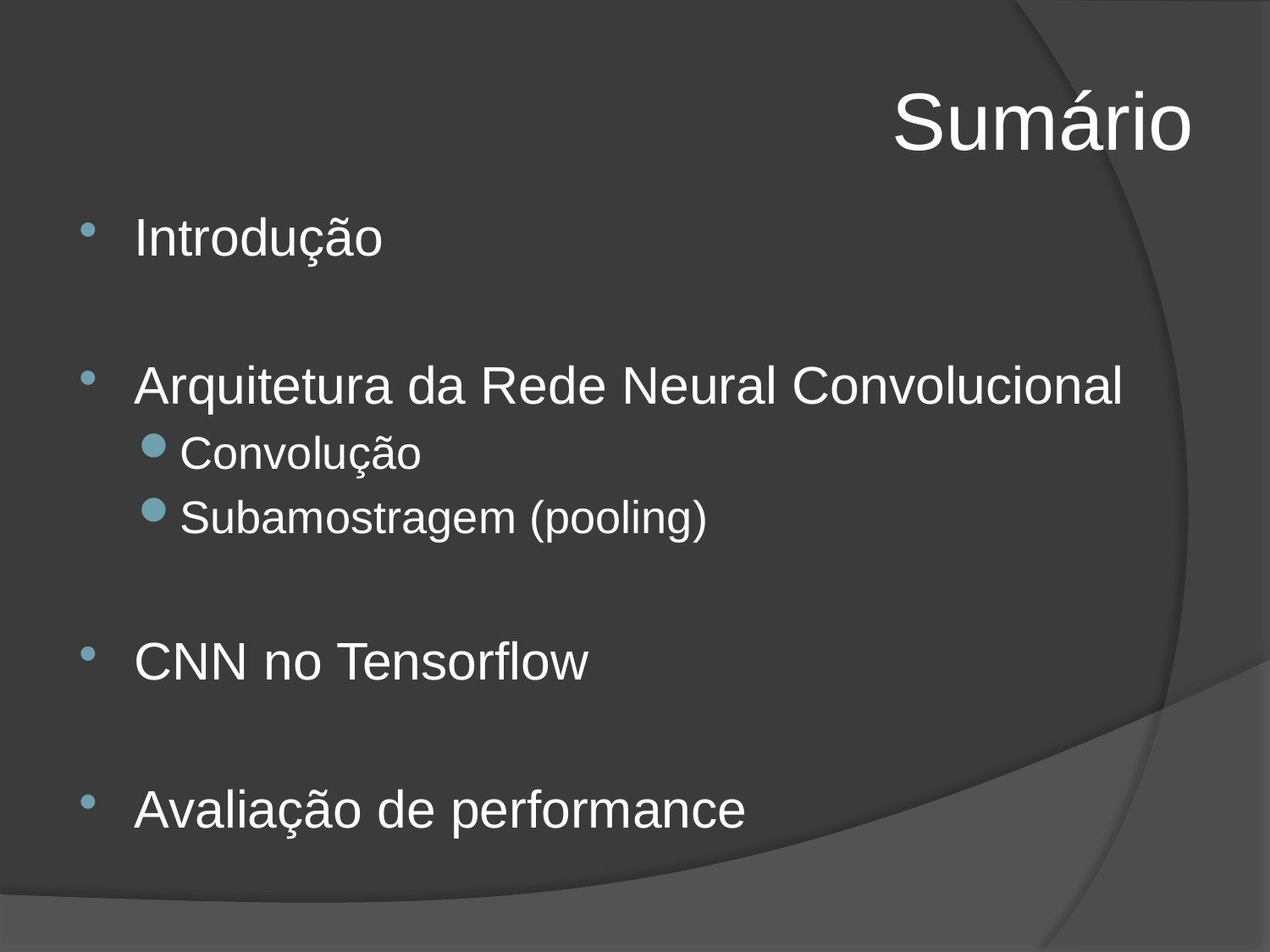

# Sumário
Introdução

Arquitetura da Rede Neural Convolucional
Convolução
Subamostragem (pooling)

CNN no Tensorflow

Avaliação de performance